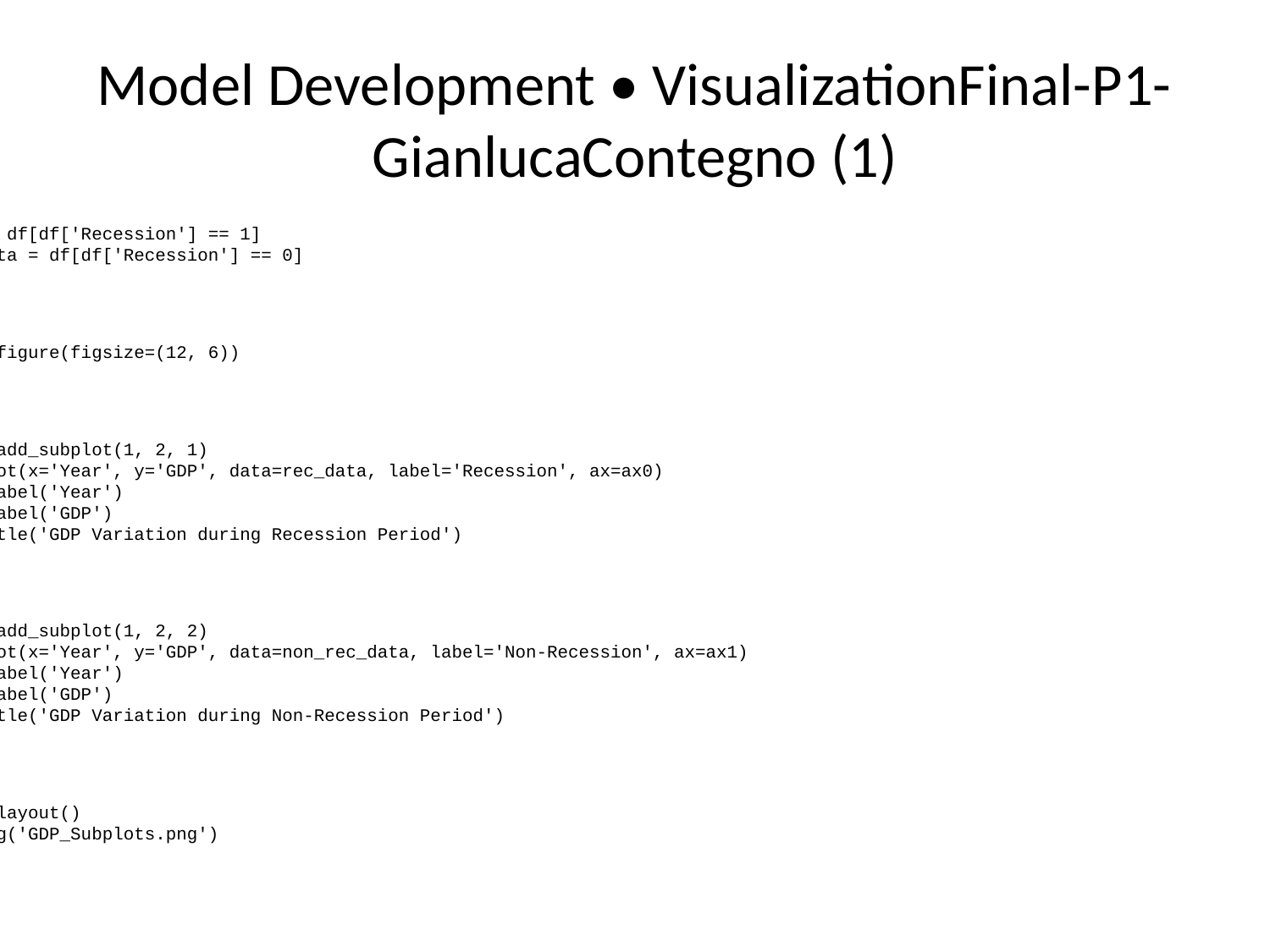

# Model Development • VisualizationFinal-P1-GianlucaContegno (1)
rec_data = df[df['Recession'] == 1]
non_rec_data = df[df['Recession'] == 0]
fig = plt.figure(figsize=(12, 6))
ax0 = fig.add_subplot(1, 2, 1)
sns.lineplot(x='Year', y='GDP', data=rec_data, label='Recession', ax=ax0)
ax0.set_xlabel('Year')
ax0.set_ylabel('GDP')
ax0.set_title('GDP Variation during Recession Period')
ax1 = fig.add_subplot(1, 2, 2)
sns.lineplot(x='Year', y='GDP', data=non_rec_data, label='Non-Recession', ax=ax1)
ax1.set_xlabel('Year')
ax1.set_ylabel('GDP')
ax1.set_title('GDP Variation during Non-Recession Period')
plt.tight_layout()
plt.savefig('GDP_Subplots.png')
plt.show()